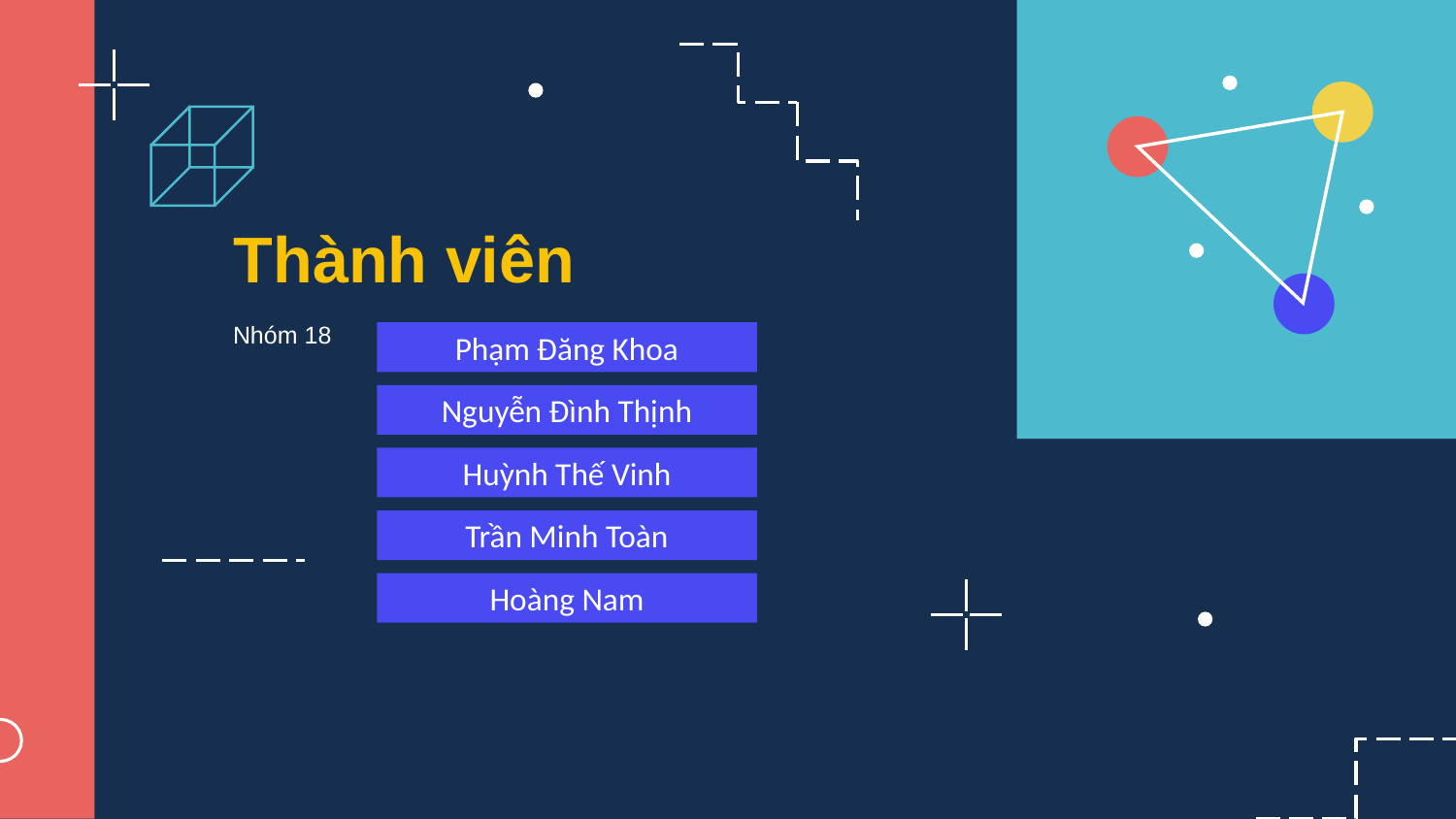

# Thành viên
Nhóm 18
Phạm Đăng Khoa
Nguyễn Đình Thịnh
Huỳnh Thế Vinh
Trần Minh Toàn
Hoàng Nam